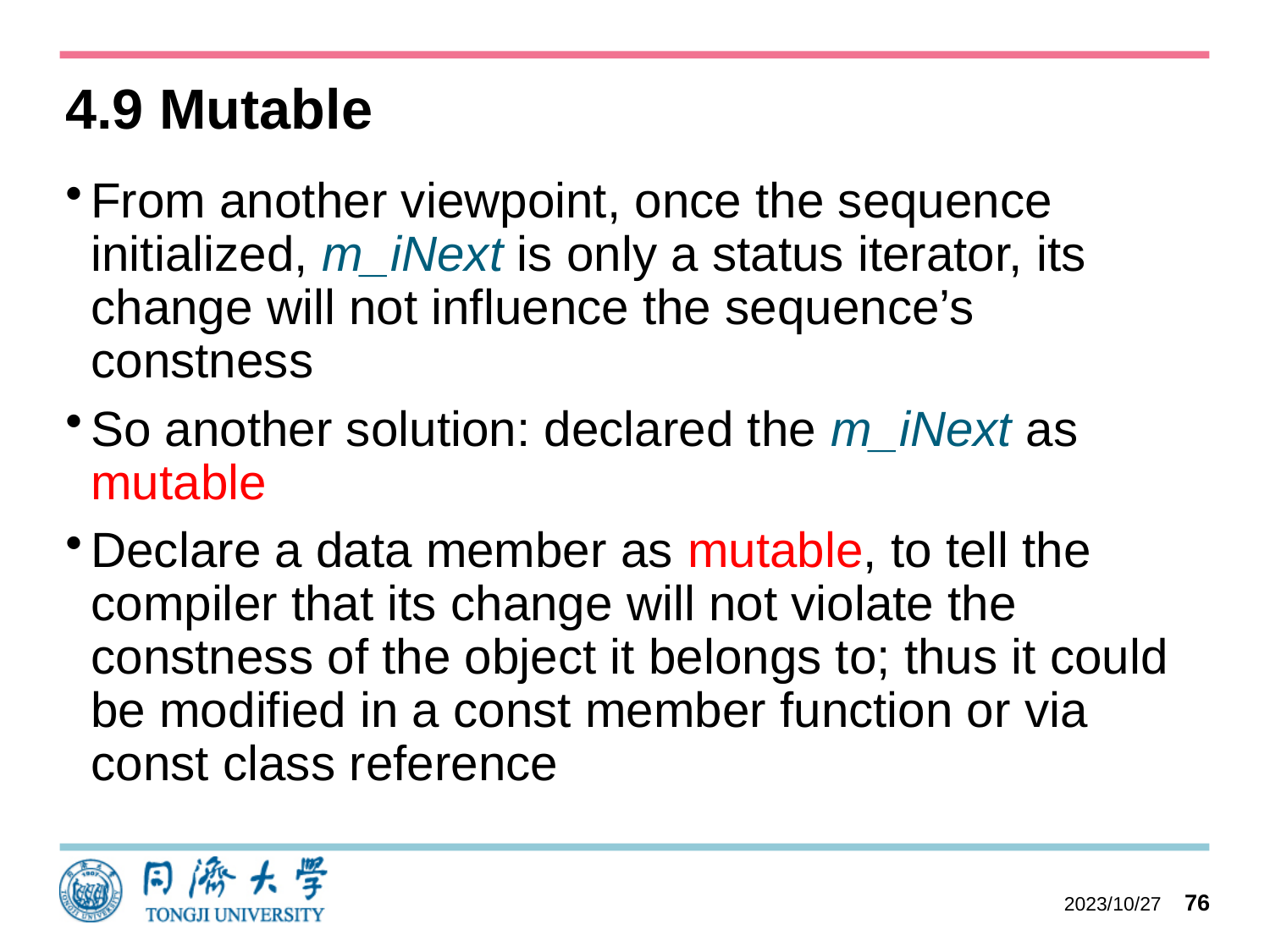

# 4.9 Mutable
From another viewpoint, once the sequence initialized, m_iNext is only a status iterator, its change will not influence the sequence’s constness
So another solution: declared the m_iNext as mutable
Declare a data member as mutable, to tell the compiler that its change will not violate the constness of the object it belongs to; thus it could be modified in a const member function or via const class reference
2023/10/27
76